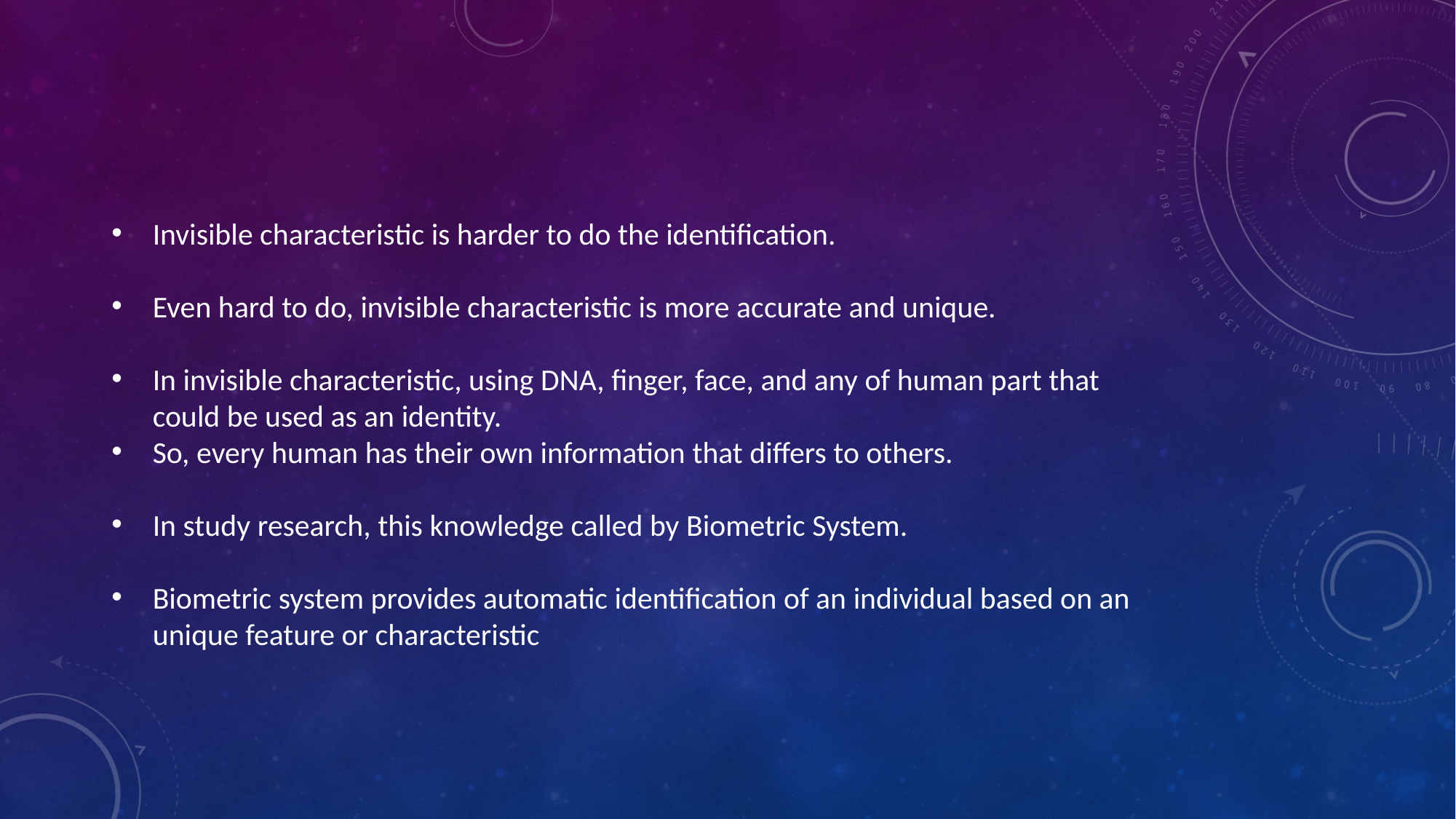

Invisible characteristic is harder to do the identification.

Even hard to do, invisible characteristic is more accurate and unique.

In invisible characteristic, using DNA, finger, face, and any of human part that could be used as an identity.
So, every human has their own information that differs to others.

In study research, this knowledge called by Biometric System.

Biometric system provides automatic identification of an individual based on an unique feature or characteristic